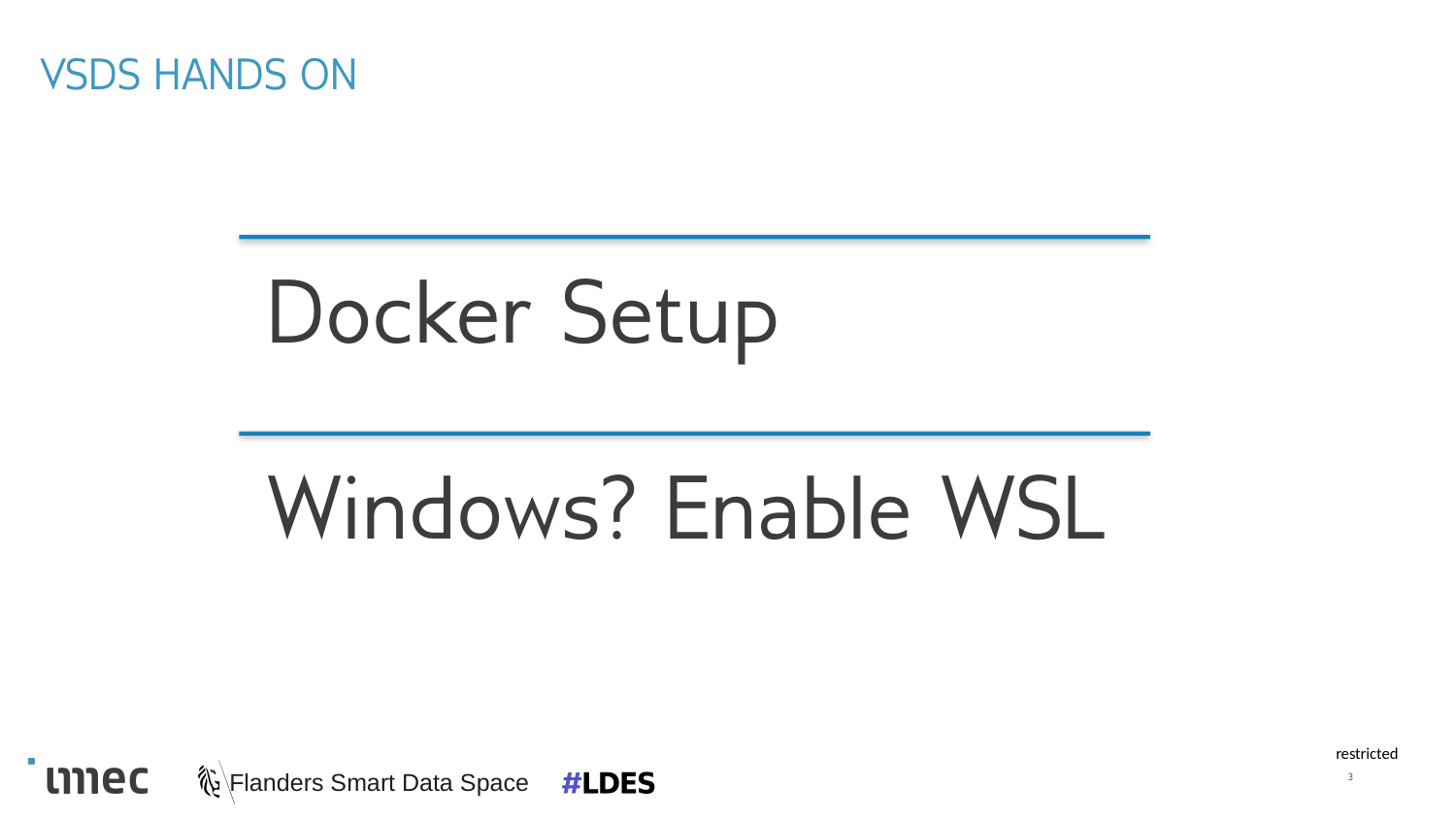

# VSDS hands on

Docker Setup
Windows? Enable WSL
3